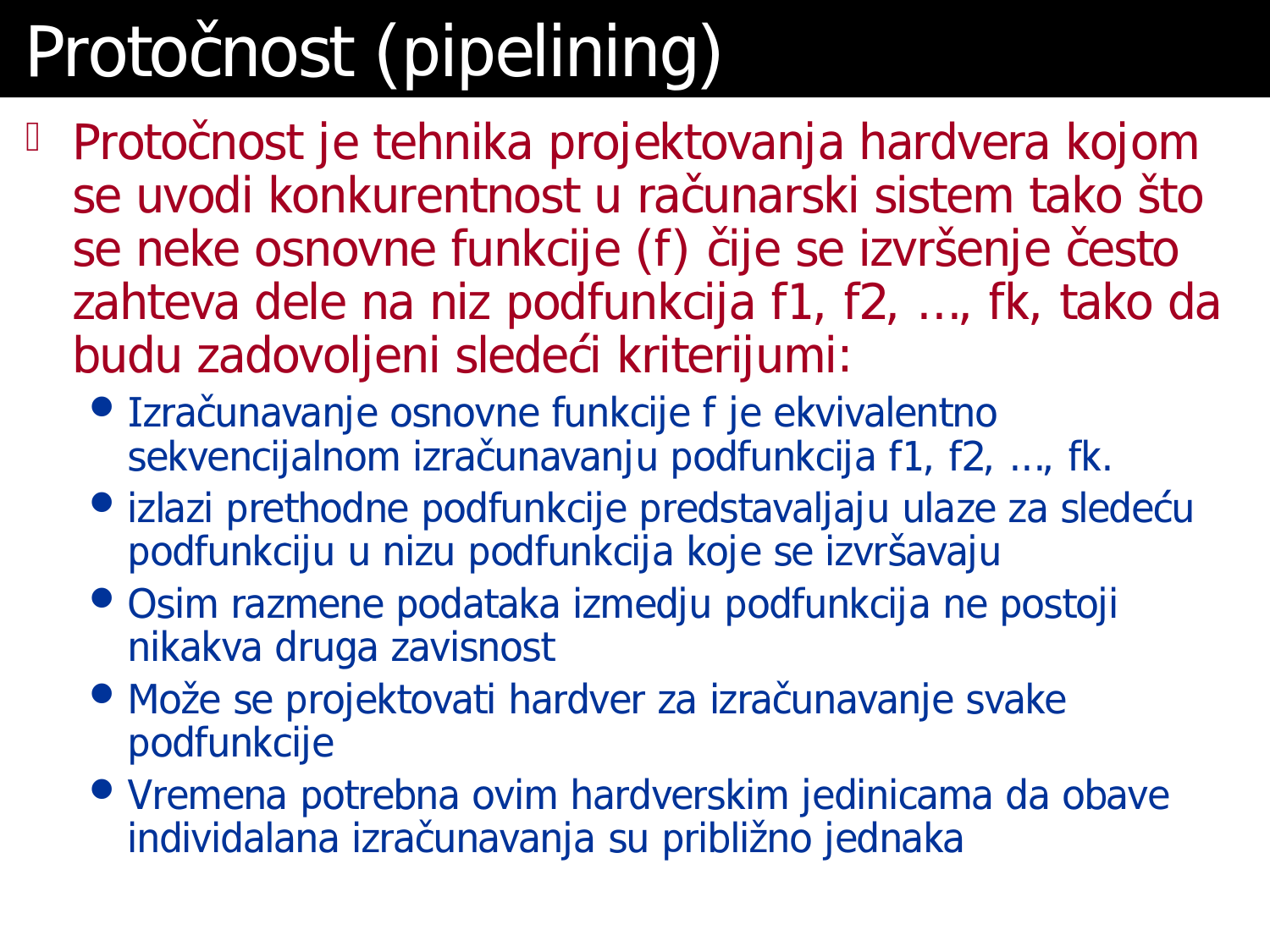

# Protočnost (pipelining)
Protočnost je tehnika projektovanja hardvera kojom se uvodi konkurentnost u računarski sistem tako što se neke osnovne funkcije (f) čije se izvršenje često zahteva dele na niz podfunkcija f1, f2, ..., fk, tako da budu zadovoljeni sledeći kriterijumi:
Izračunavanje osnovne funkcije f je ekvivalentno sekvencijalnom izračunavanju podfunkcija f1, f2, ..., fk.
izlazi prethodne podfunkcije predstavaljaju ulaze za sledeću podfunkciju u nizu podfunkcija koje se izvršavaju
Osim razmene podataka izmedju podfunkcija ne postoji nikakva druga zavisnost
Može se projektovati hardver za izračunavanje svake podfunkcije
Vremena potrebna ovim hardverskim jedinicama da obave individalana izračunavanja su približno jednaka